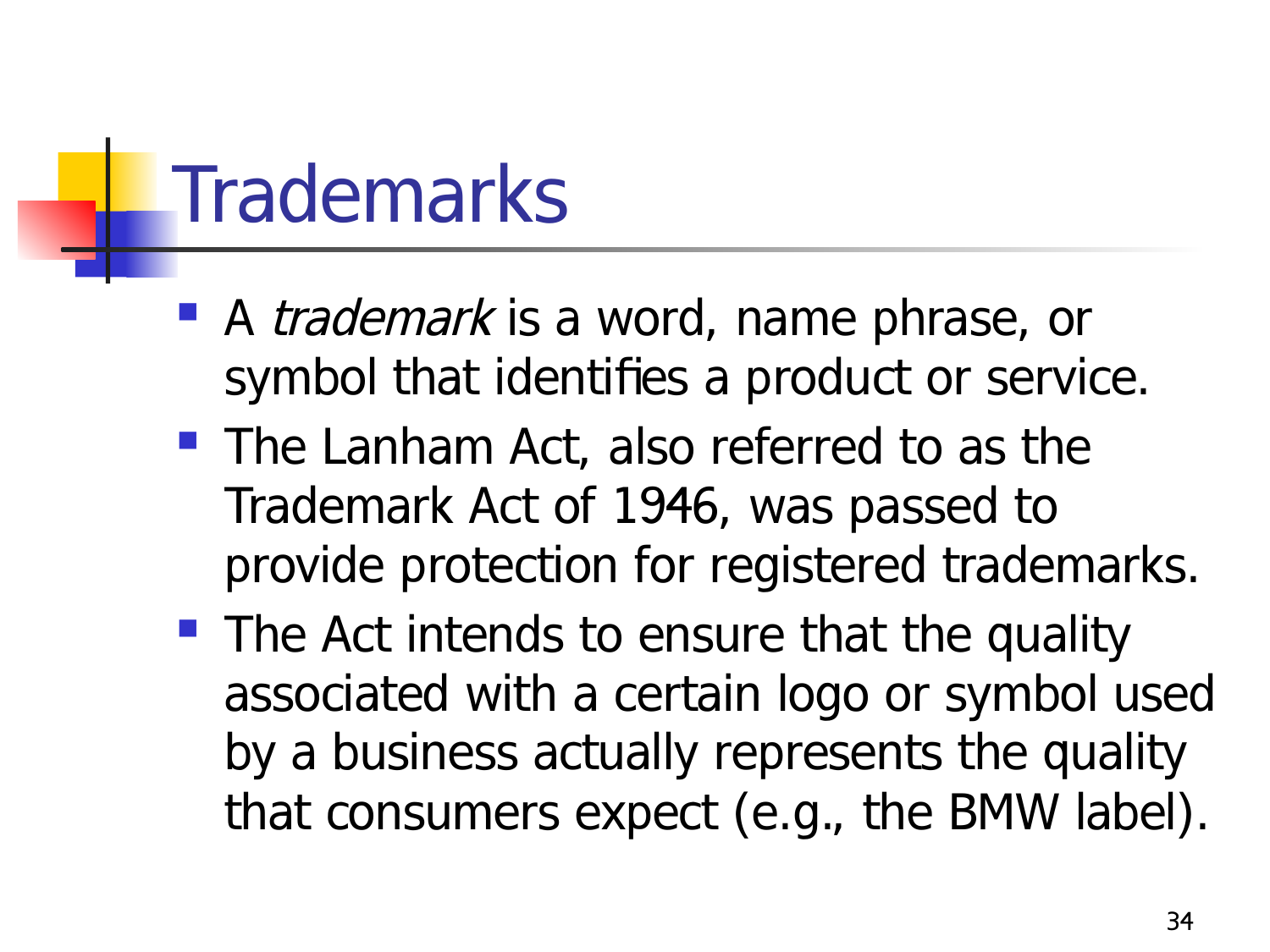

# Trademarks
A trademark is a word, name phrase, or symbol that identifies a product or service.
The Lanham Act, also referred to as the Trademark Act of 1946, was passed to provide protection for registered trademarks.
The Act intends to ensure that the quality associated with a certain logo or symbol used by a business actually represents the quality that consumers expect (e.g., the BMW label).
34